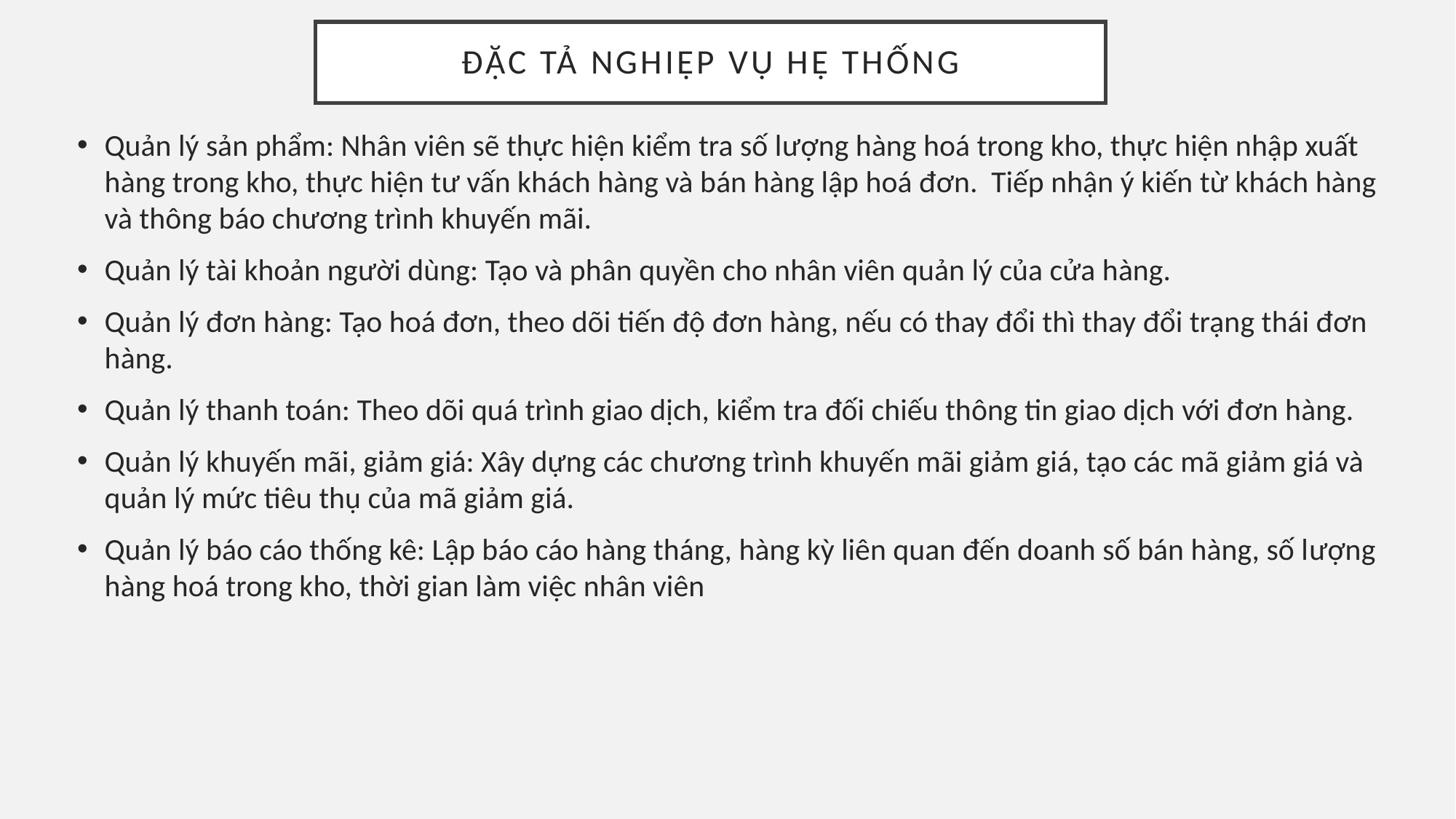

# Đặc tả Nghiệp VỤ HỆ THỐNG
Quản lý sản phẩm: Nhân viên sẽ thực hiện kiểm tra số lượng hàng hoá trong kho, thực hiện nhập xuất hàng trong kho, thực hiện tư vấn khách hàng và bán hàng lập hoá đơn.  Tiếp nhận ý kiến từ khách hàng và thông báo chương trình khuyến mãi.
Quản lý tài khoản người dùng: Tạo và phân quyền cho nhân viên quản lý của cửa hàng.
Quản lý đơn hàng: Tạo hoá đơn, theo dõi tiến độ đơn hàng, nếu có thay đổi thì thay đổi trạng thái đơn hàng.
Quản lý thanh toán: Theo dõi quá trình giao dịch, kiểm tra đối chiếu thông tin giao dịch với đơn hàng.
Quản lý khuyến mãi, giảm giá: Xây dựng các chương trình khuyến mãi giảm giá, tạo các mã giảm giá và quản lý mức tiêu thụ của mã giảm giá.
Quản lý báo cáo thống kê: Lập báo cáo hàng tháng, hàng kỳ liên quan đến doanh số bán hàng, số lượng hàng hoá trong kho, thời gian làm việc nhân viên